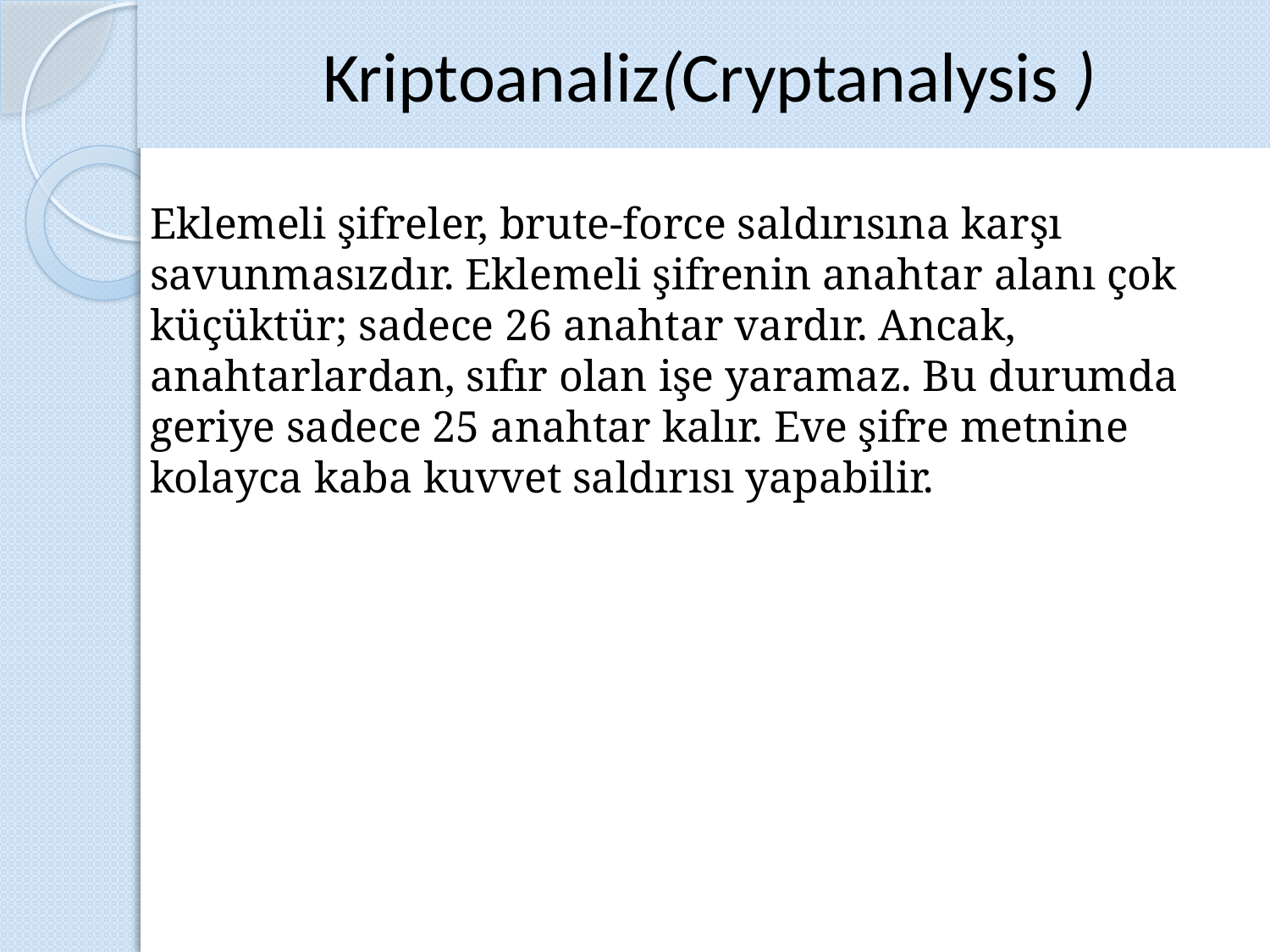

Kriptoanaliz(Cryptanalysis )
Eklemeli şifreler, brute-force saldırısına karşı savunmasızdır. Eklemeli şifrenin anahtar alanı çok küçüktür; sadece 26 anahtar vardır. Ancak, anahtarlardan, sıfır olan işe yaramaz. Bu durumda geriye sadece 25 anahtar kalır. Eve şifre metnine kolayca kaba kuvvet saldırısı yapabilir.